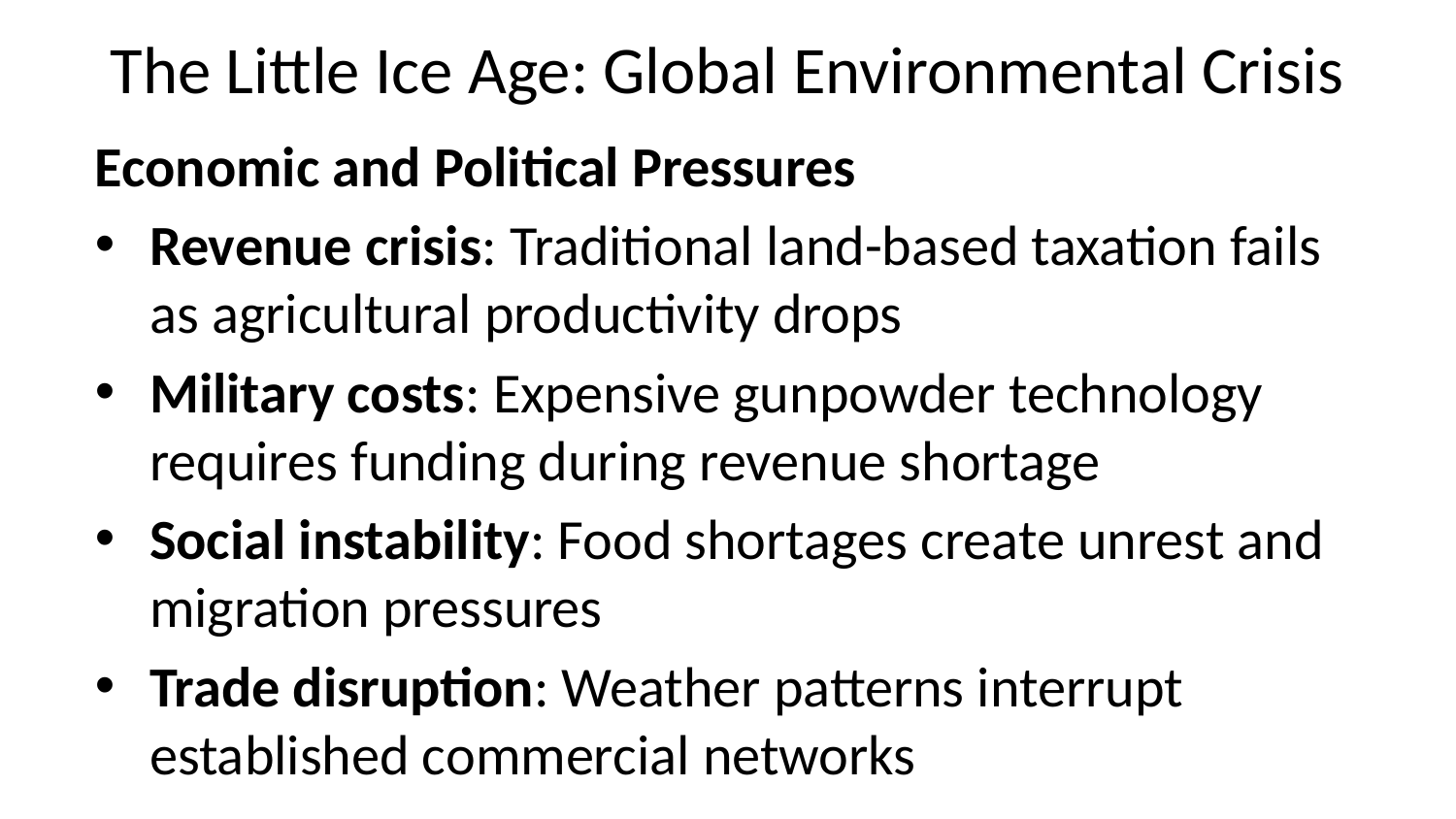

# The Little Ice Age: Global Environmental Crisis
Economic and Political Pressures
Revenue crisis: Traditional land-based taxation fails as agricultural productivity drops
Military costs: Expensive gunpowder technology requires funding during revenue shortage
Social instability: Food shortages create unrest and migration pressures
Trade disruption: Weather patterns interrupt established commercial networks